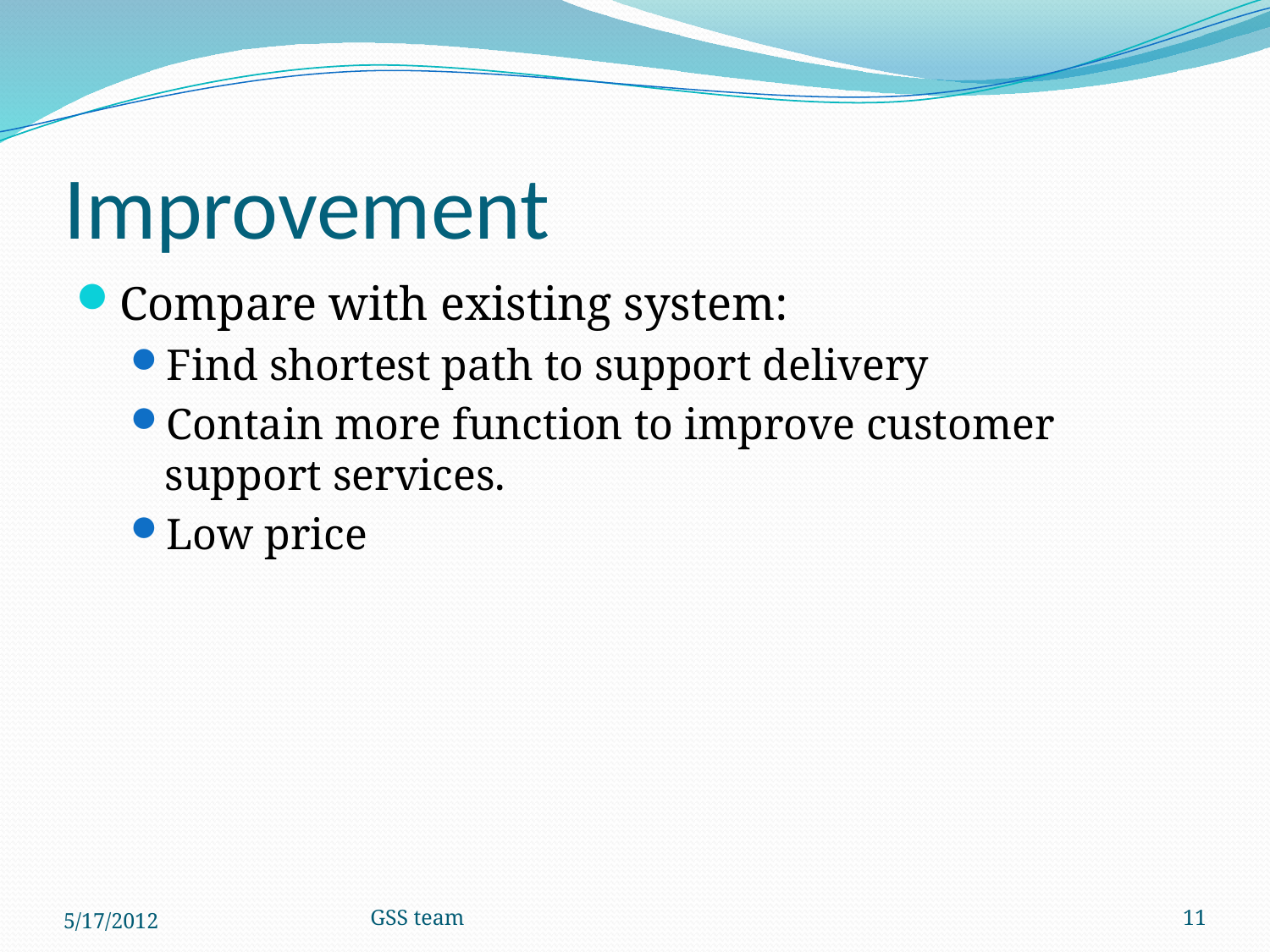

# Improvement
Compare with existing system:
Find shortest path to support delivery
Contain more function to improve customer support services.
Low price
5/17/2012
GSS team
11